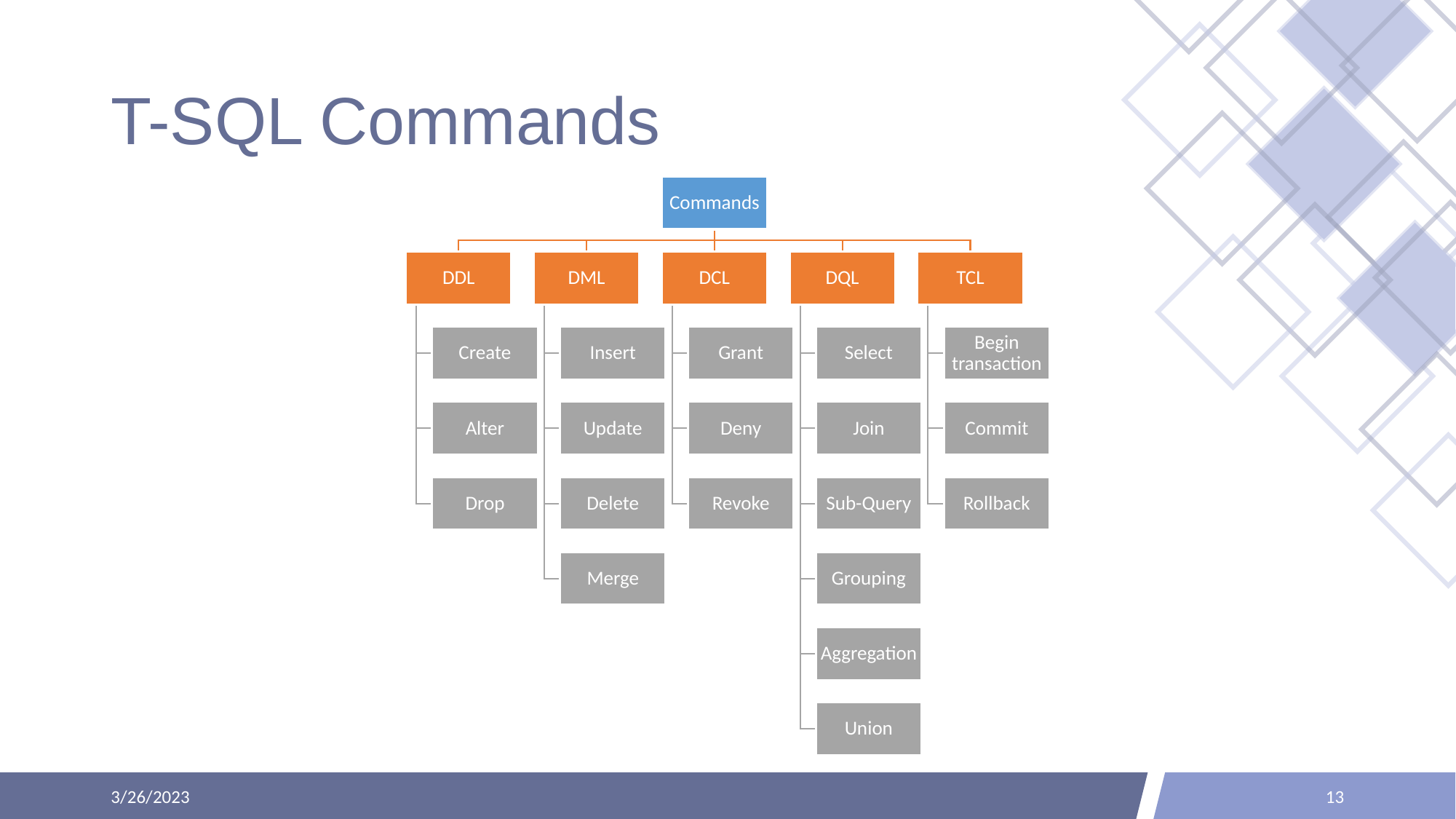

# T-SQL Commands
Commands
DDL
Create
Alter
Drop
DML
Insert
Update
Delete
Merge
DCL
Grant
Deny
Revoke
DQL
Select
Join
Sub-Query
Grouping
Aggregation
Union
TCL
Begin transaction
Commit
Rollback
3/26/2023
13